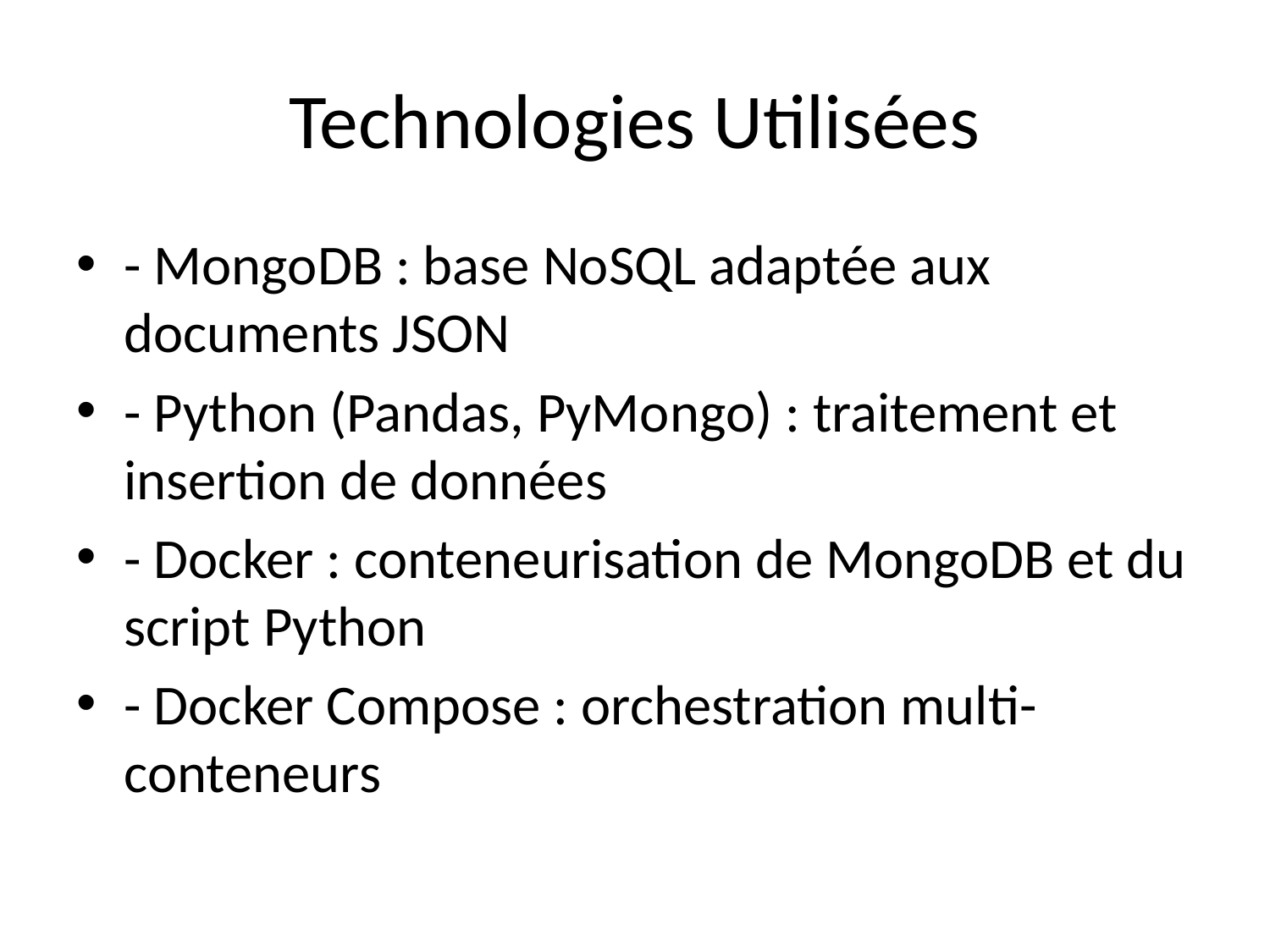

# Technologies Utilisées
- MongoDB : base NoSQL adaptée aux documents JSON
- Python (Pandas, PyMongo) : traitement et insertion de données
- Docker : conteneurisation de MongoDB et du script Python
- Docker Compose : orchestration multi-conteneurs